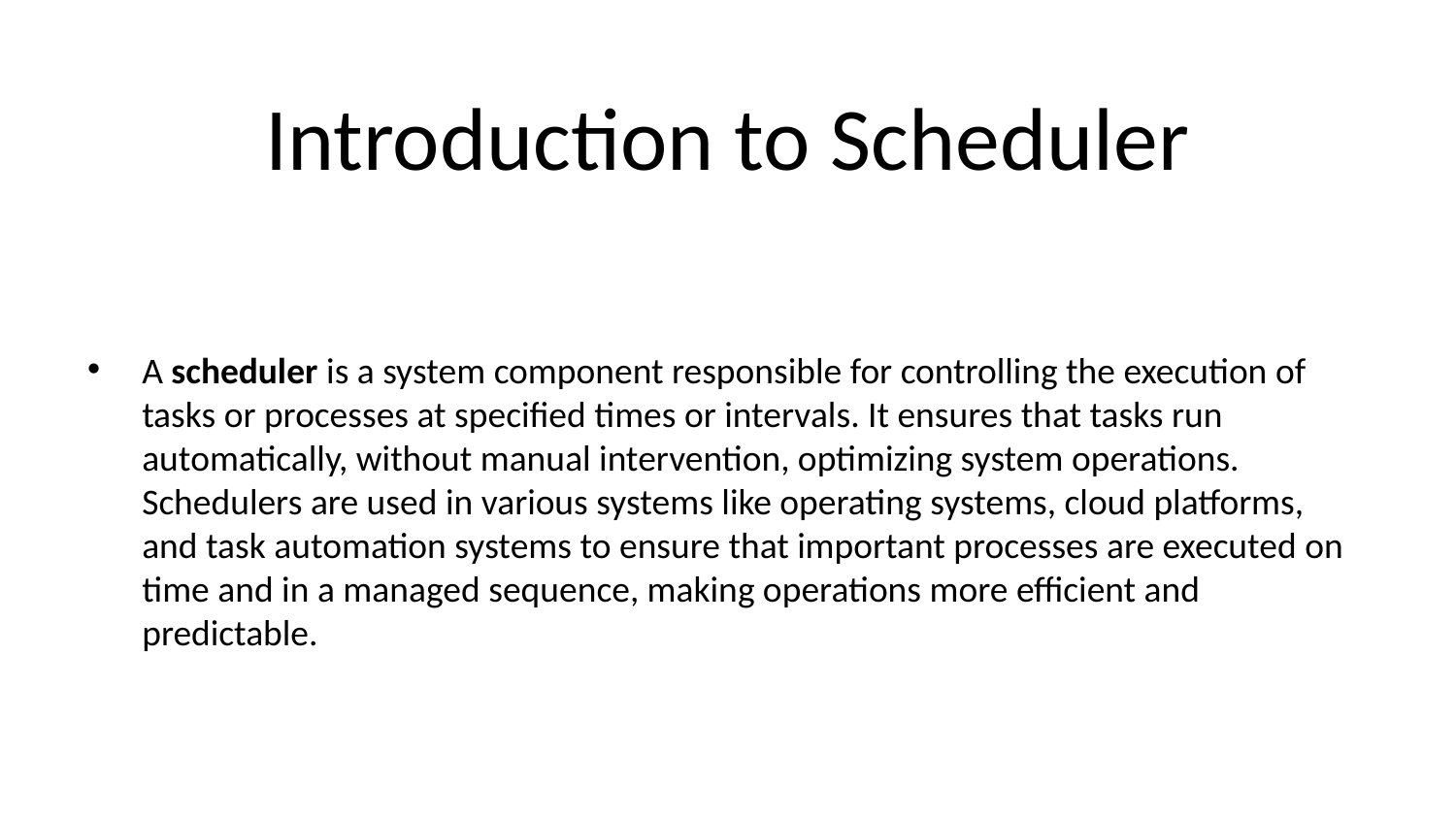

# Introduction to Scheduler

A scheduler is a system component responsible for controlling the execution of tasks or processes at specified times or intervals. It ensures that tasks run automatically, without manual intervention, optimizing system operations. Schedulers are used in various systems like operating systems, cloud platforms, and task automation systems to ensure that important processes are executed on time and in a managed sequence, making operations more efficient and predictable.